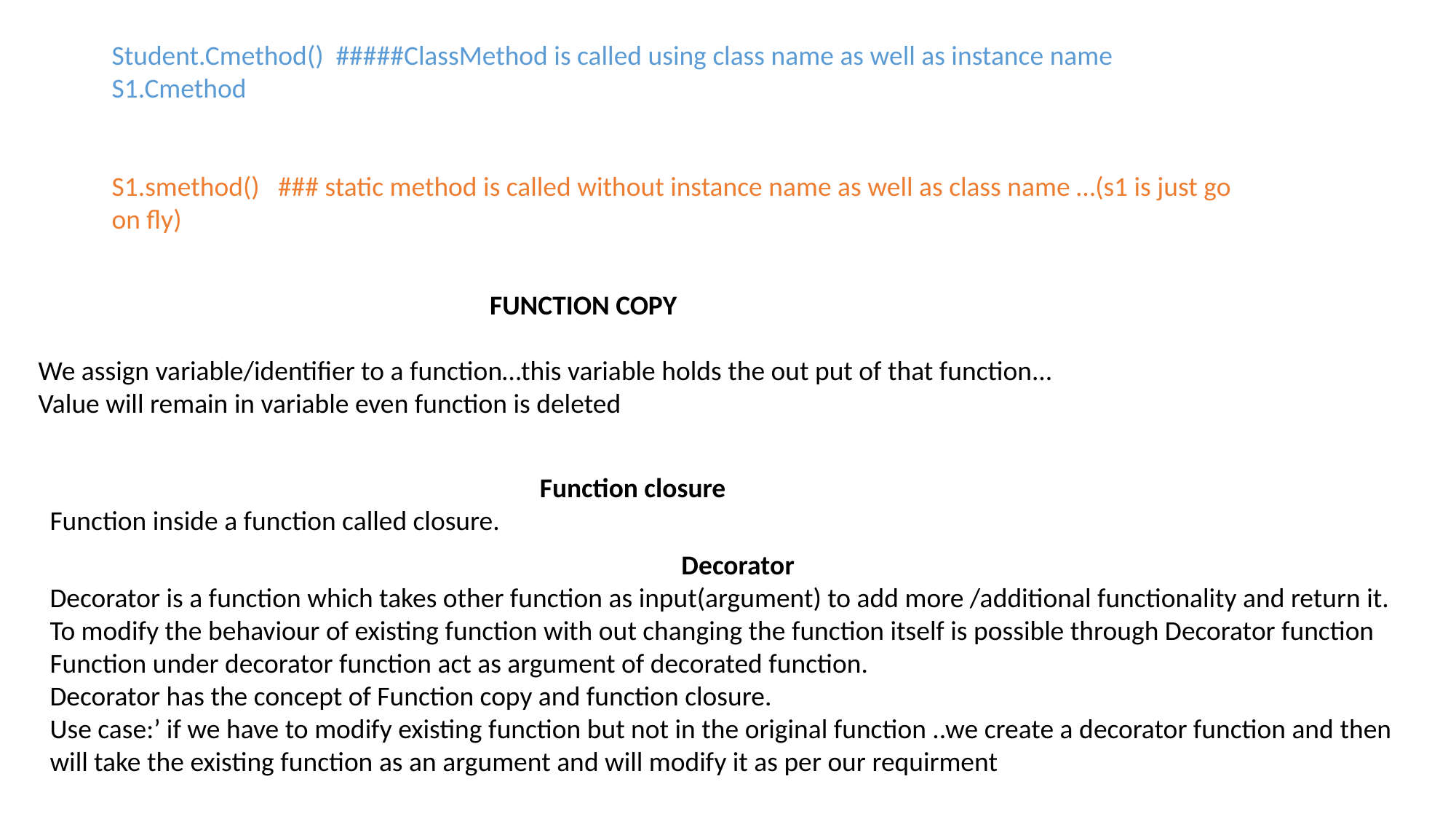

Student.Cmethod()  #####ClassMethod is called using class name as well as instance name
S1.Cmethod

S1.smethod()   ### static method is called without instance name as well as class name …(s1 is just go on fly)
                                                                         FUNCTION COPY

We assign variable/identifier to a function…this variable holds the out put of that function...
Value will remain in variable even function is deleted
Function closure
Function inside a function called closure.
Decorator
Decorator is a function which takes other function as input(argument) to add more /additional functionality and return it.
To modify the behaviour of existing function with out changing the function itself is possible through Decorator function
Function under decorator function act as argument of decorated function.
Decorator has the concept of Function copy and function closure.
Use case:’ if we have to modify existing function but not in the original function ..we create a decorator function and then will take the existing function as an argument and will modify it as per our requirment